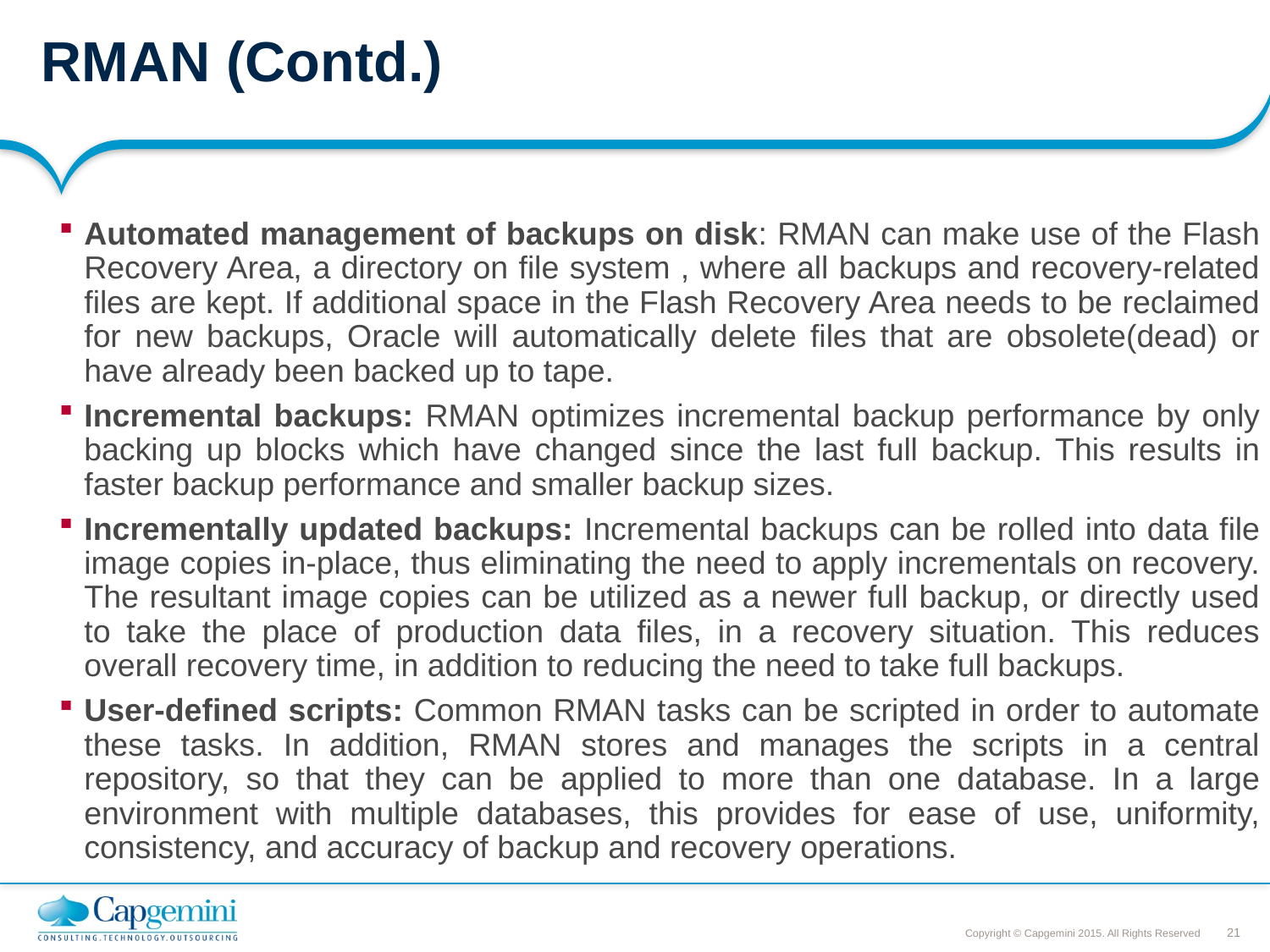

# RMAN (Contd.)
Automated management of backups on disk: RMAN can make use of the Flash Recovery Area, a directory on file system , where all backups and recovery-related files are kept. If additional space in the Flash Recovery Area needs to be reclaimed for new backups, Oracle will automatically delete files that are obsolete(dead) or have already been backed up to tape.
Incremental backups: RMAN optimizes incremental backup performance by only backing up blocks which have changed since the last full backup. This results in faster backup performance and smaller backup sizes.
Incrementally updated backups: Incremental backups can be rolled into data file image copies in-place, thus eliminating the need to apply incrementals on recovery. The resultant image copies can be utilized as a newer full backup, or directly used to take the place of production data files, in a recovery situation. This reduces overall recovery time, in addition to reducing the need to take full backups.
User-defined scripts: Common RMAN tasks can be scripted in order to automate these tasks. In addition, RMAN stores and manages the scripts in a central repository, so that they can be applied to more than one database. In a large environment with multiple databases, this provides for ease of use, uniformity, consistency, and accuracy of backup and recovery operations.